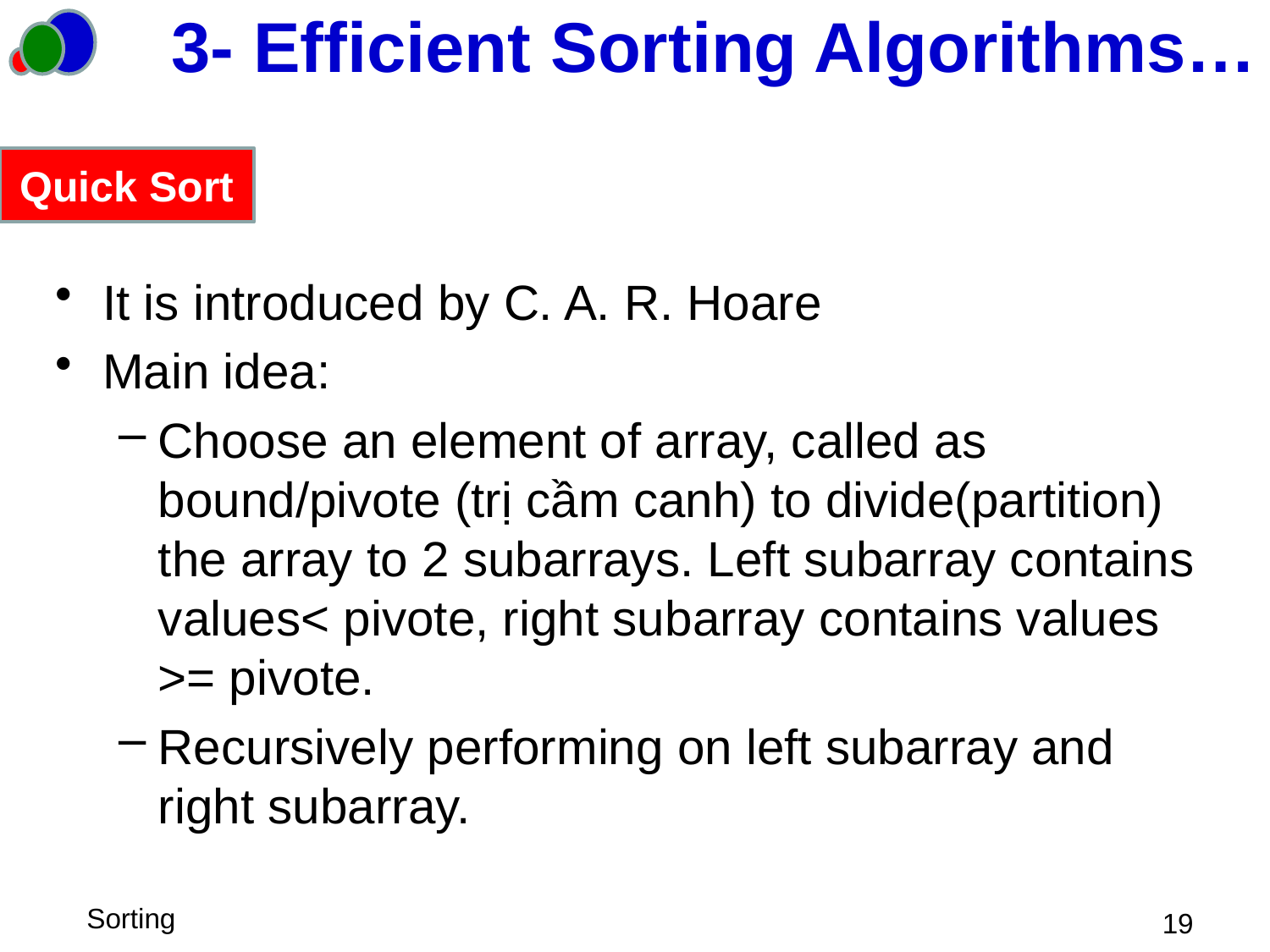

# 3- Efficient Sorting Algorithms…
Quick Sort
It is introduced by C. A. R. Hoare
Main idea:
Choose an element of array, called as bound/pivote (trị cầm canh) to divide(partition) the array to 2 subarrays. Left subarray contains values< pivote, right subarray contains values >= pivote.
Recursively performing on left subarray and right subarray.

 19